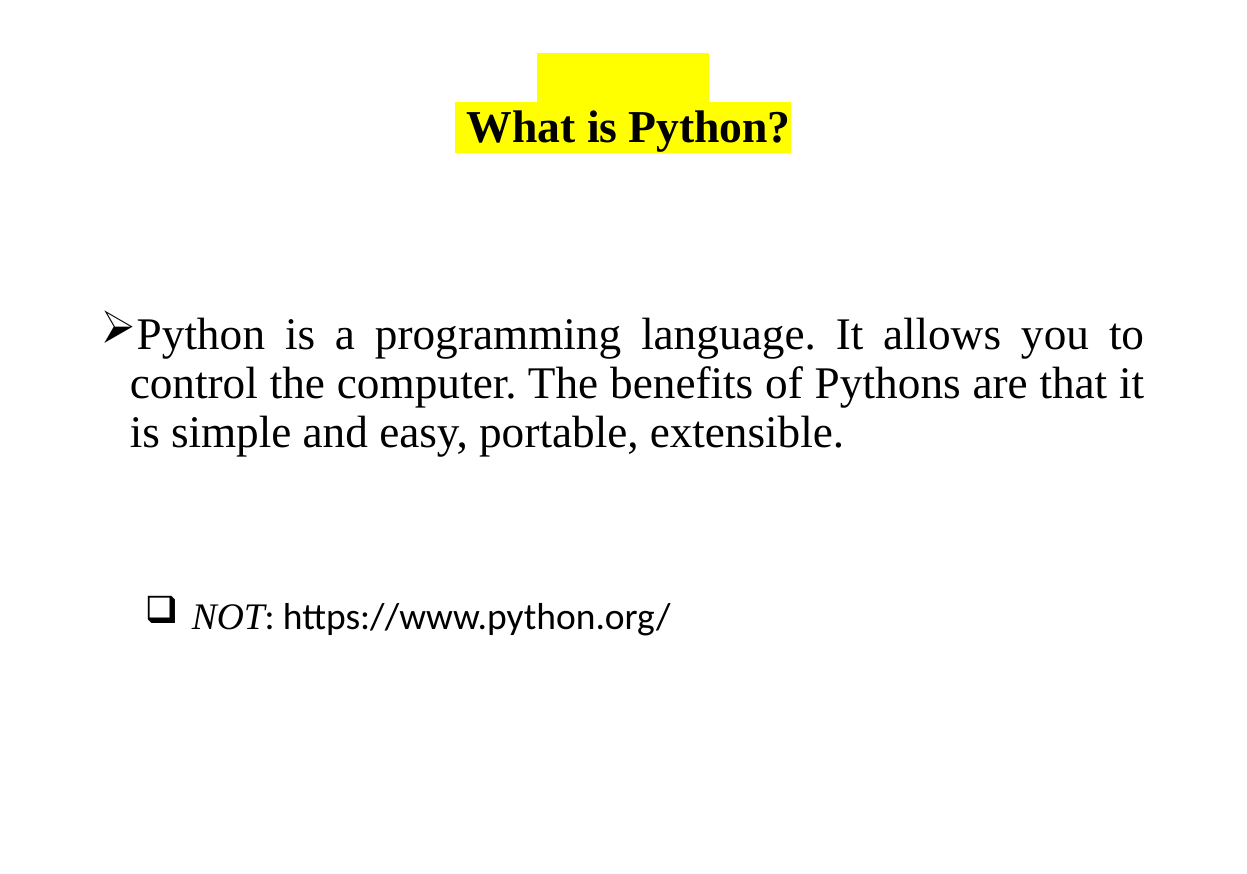

# What is Python?

Python is a programming language. It allows you to control the computer. The benefits of Pythons are that it is simple and easy, portable, extensible.

NOT: https://www.python.org/